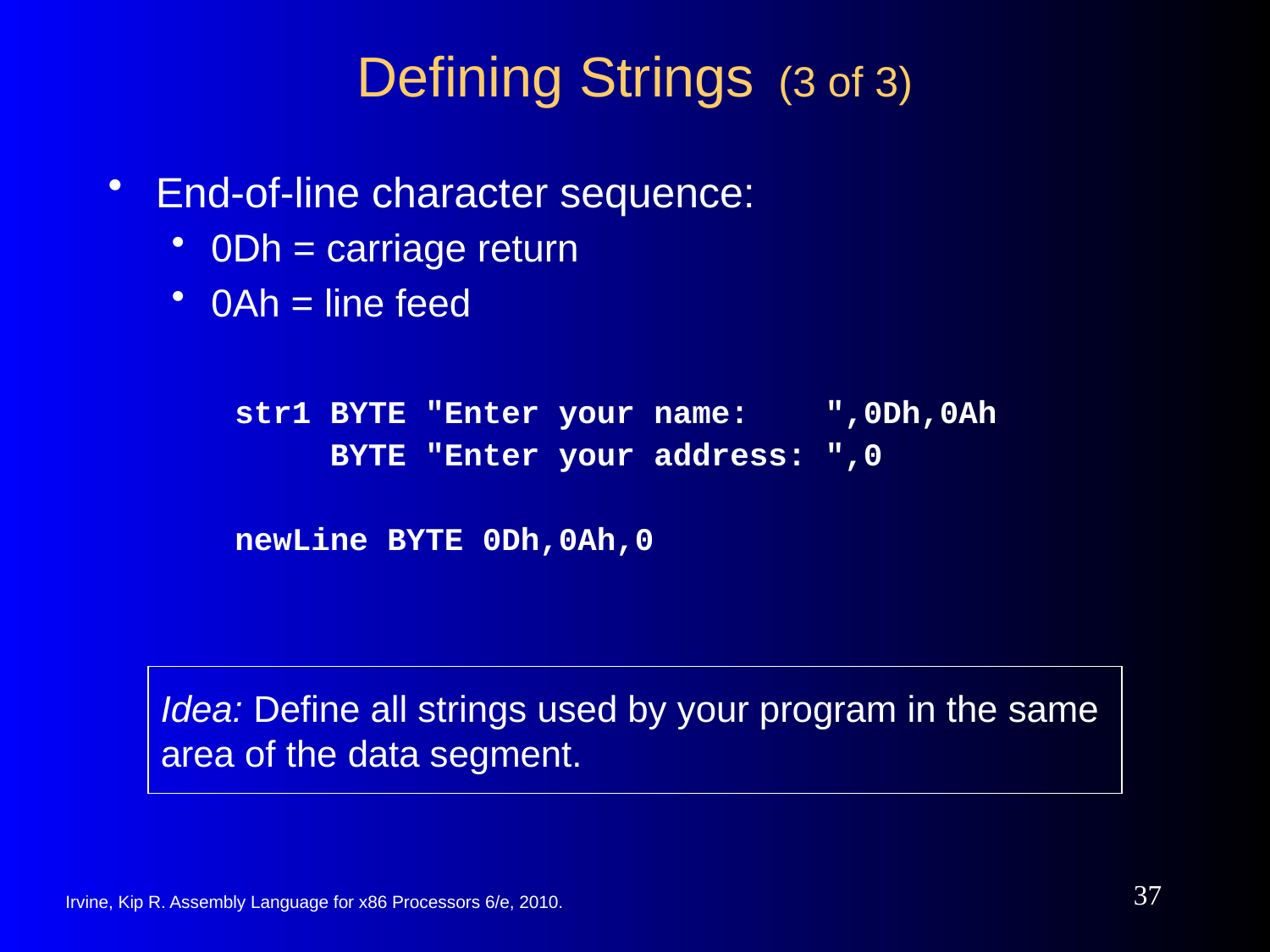

# Defining Strings  (3 of 3)
End-of-line character sequence:
0Dh = carriage return
0Ah = line feed
str1 BYTE "Enter your name:    ",0Dh,0Ah
     BYTE "Enter your address: ",0

newLine BYTE 0Dh,0Ah,0
Idea: Define all strings used by your program in the same area of the data segment.
37
Irvine, Kip R. Assembly Language for x86 Processors 6/e, 2010.